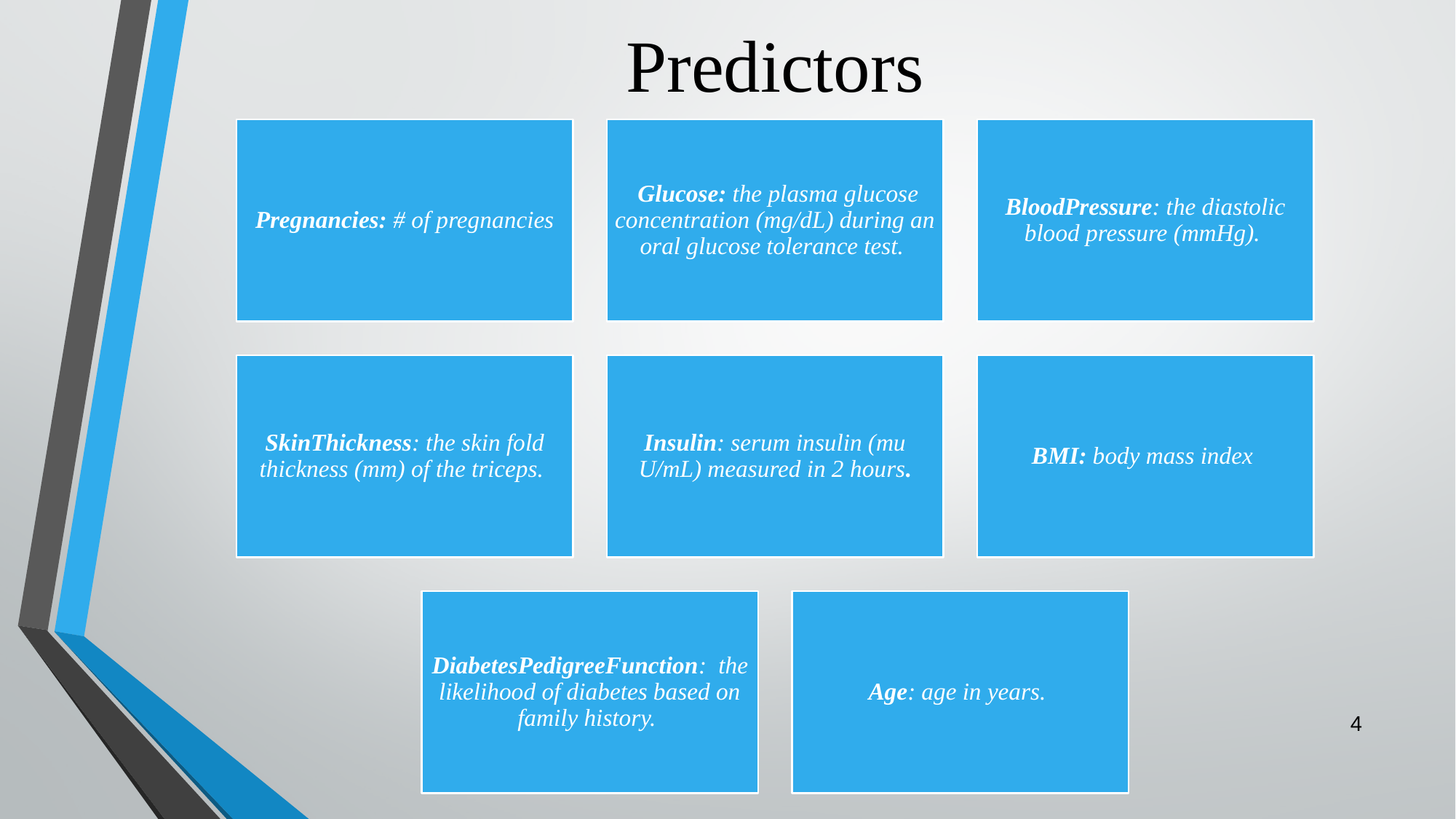

# Predictors
Pregnancies: # of pregnancies
 Glucose: the plasma glucose concentration (mg/dL) during an oral glucose tolerance test.
BloodPressure: the diastolic blood pressure (mmHg).
SkinThickness: the skin fold thickness (mm) of the triceps.
Insulin: serum insulin (mu U/mL) measured in 2 hours.
BMI: body mass index
DiabetesPedigreeFunction:  the likelihood of diabetes based on family history.
Age: age in years.
4